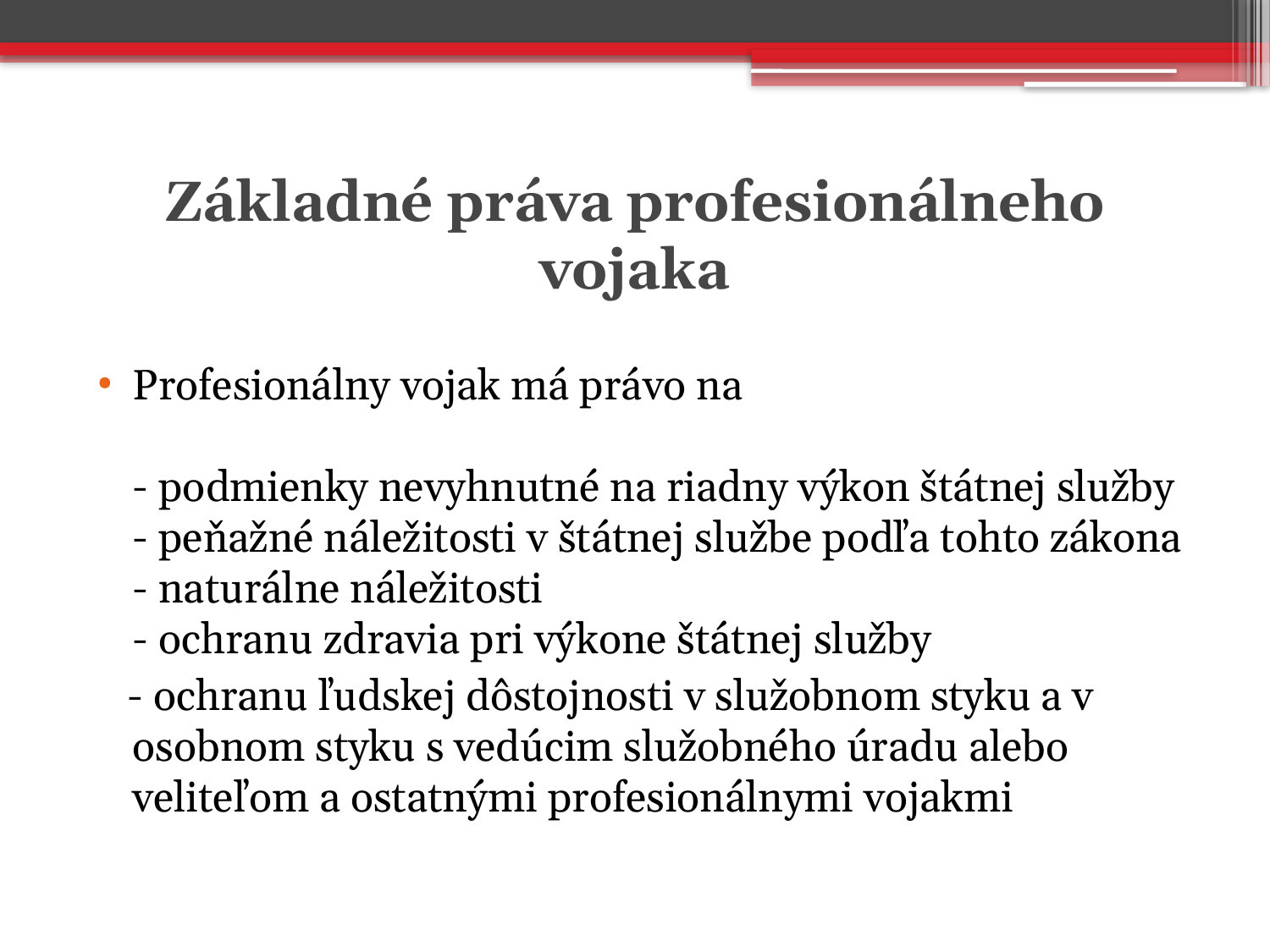

# Základné práva profesionálneho vojaka
Profesionálny vojak má právo na
- podmienky nevyhnutné na riadny výkon štátnej služby
- peňažné náležitosti v štátnej službe podľa tohto zákona
- naturálne náležitosti
- ochranu zdravia pri výkone štátnej služby
   - ochranu ľudskej dôstojnosti v služobnom styku a v osobnom styku s vedúcim služobného úradu alebo veliteľom a ostatnými profesionálnymi vojakmi